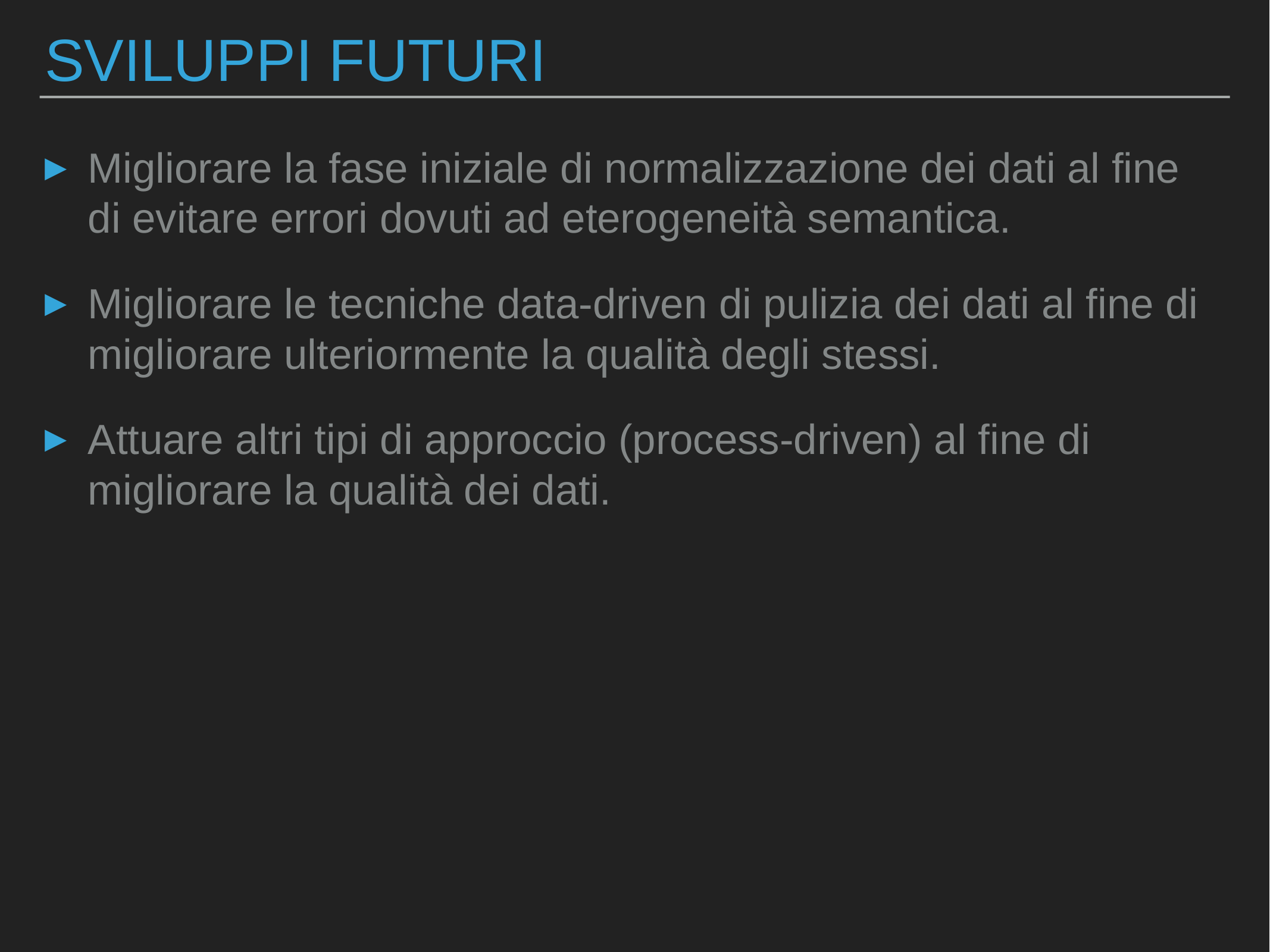

# SVILUPPI FUTURI
Migliorare la fase iniziale di normalizzazione dei dati al fine di evitare errori dovuti ad eterogeneità semantica.
Migliorare le tecniche data-driven di pulizia dei dati al fine di migliorare ulteriormente la qualità degli stessi.
Attuare altri tipi di approccio (process-driven) al fine di migliorare la qualità dei dati.